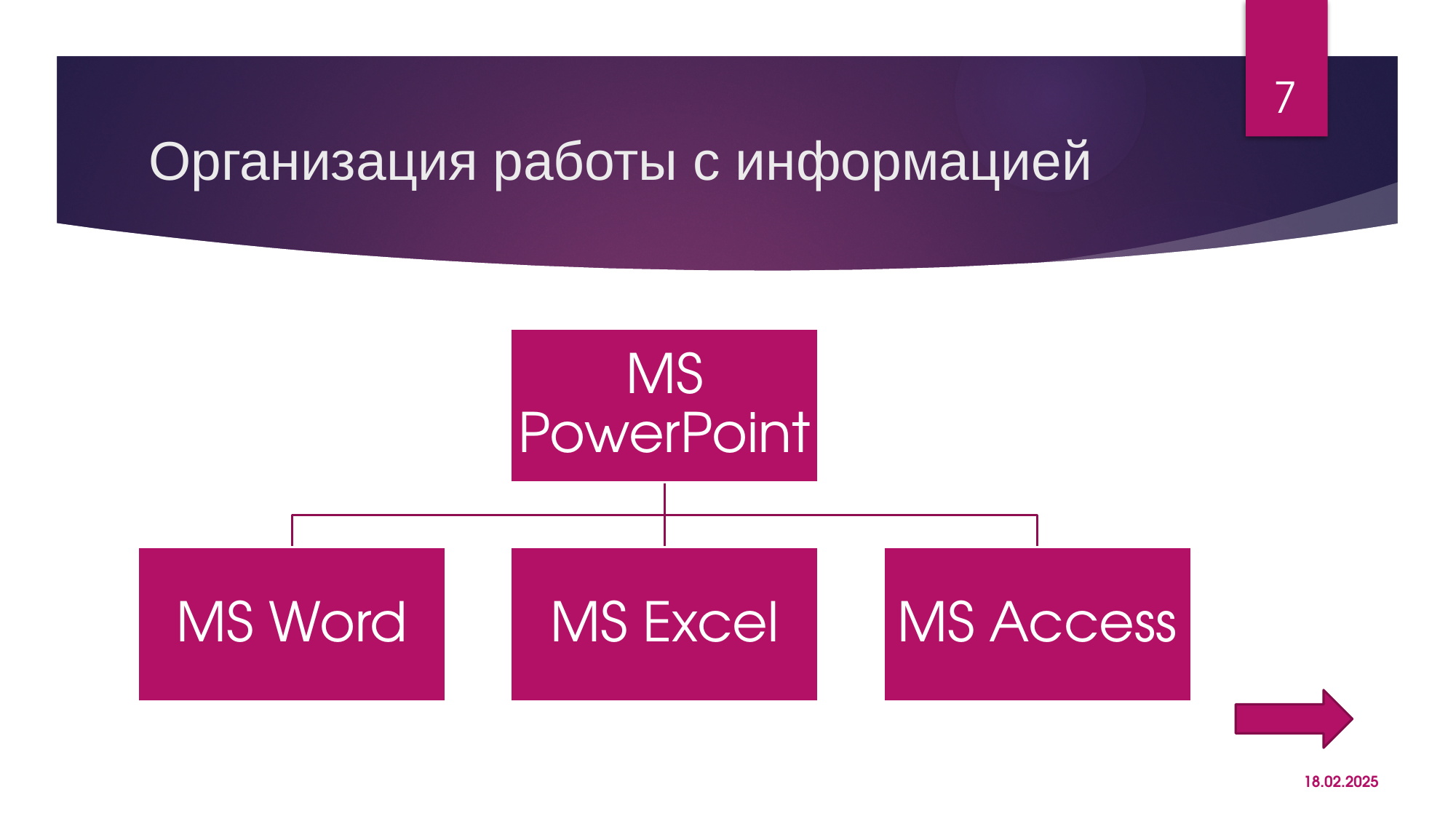

7
# Организация работы с информацией
MS PowerPoint
MS Word
MS Excel
MS Access

18.02.2025